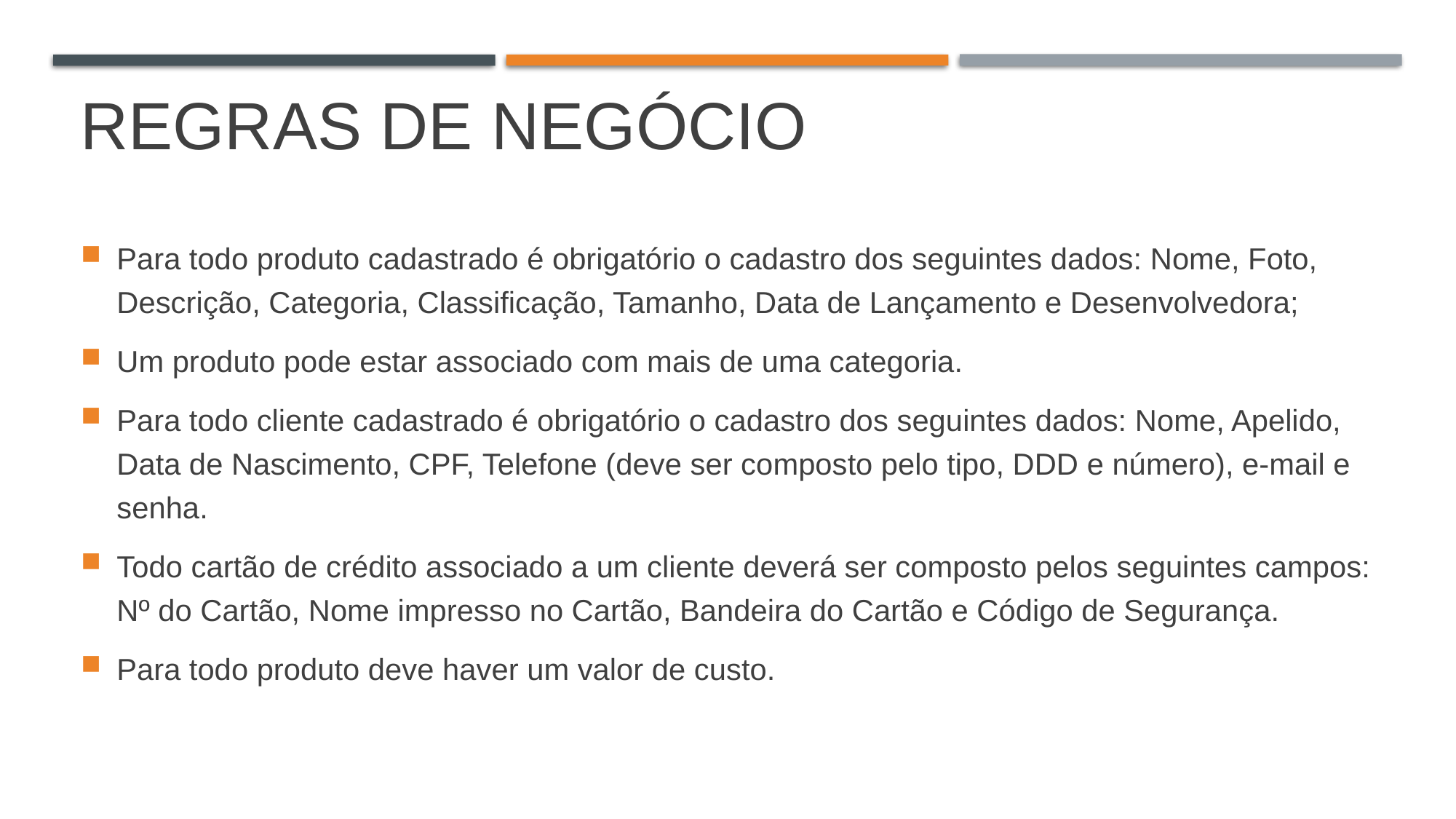

# Regras de negócio
Para todo produto cadastrado é obrigatório o cadastro dos seguintes dados: Nome, Foto, Descrição, Categoria, Classificação, Tamanho, Data de Lançamento e Desenvolvedora;
Um produto pode estar associado com mais de uma categoria.
Para todo cliente cadastrado é obrigatório o cadastro dos seguintes dados: Nome, Apelido, Data de Nascimento, CPF, Telefone (deve ser composto pelo tipo, DDD e número), e-mail e senha.
Todo cartão de crédito associado a um cliente deverá ser composto pelos seguintes campos: Nº do Cartão, Nome impresso no Cartão, Bandeira do Cartão e Código de Segurança.
Para todo produto deve haver um valor de custo.